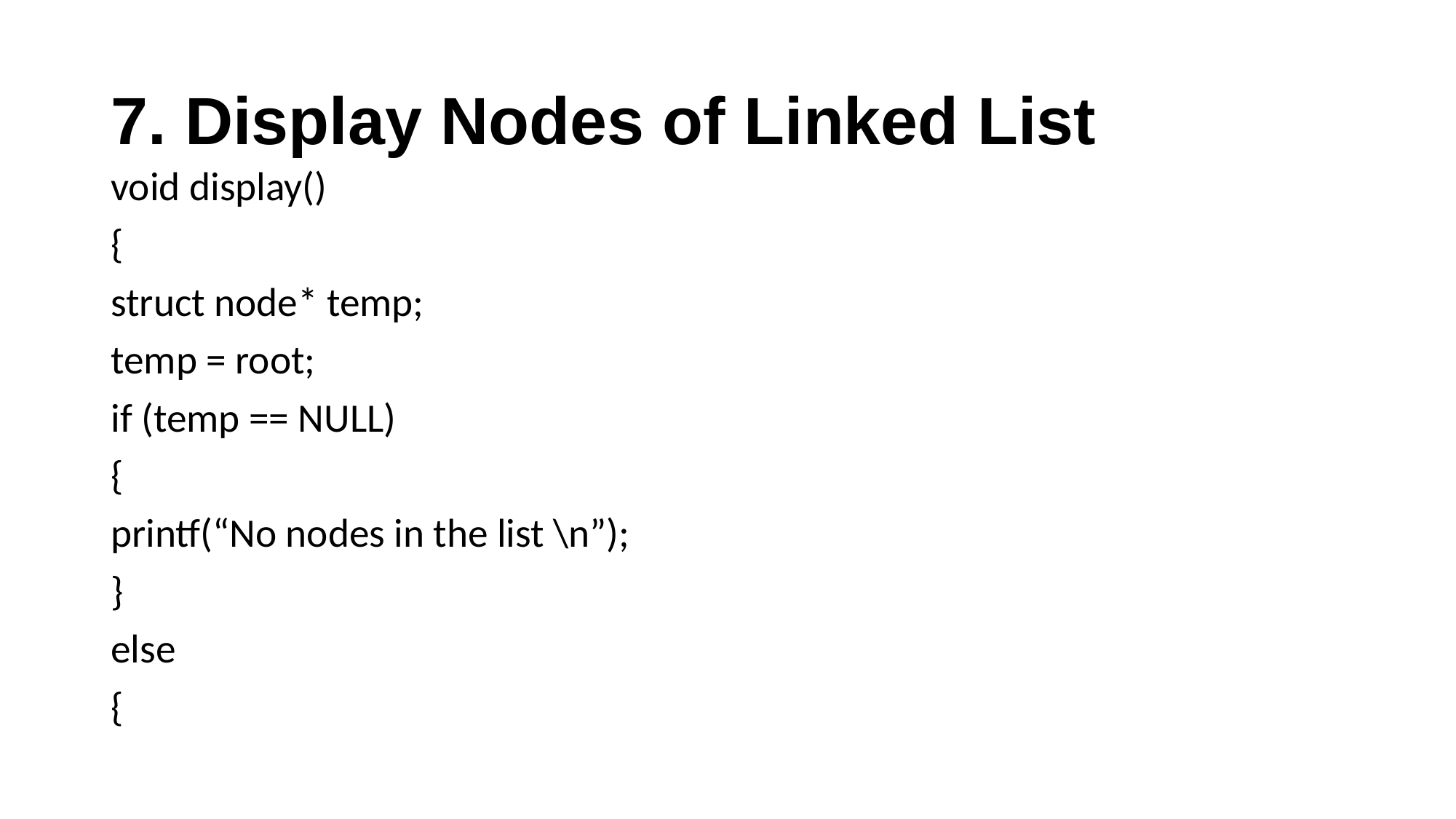

# 7. Display Nodes of Linked List
void display()
{
struct node* temp;
temp = root;
if (temp == NULL)
{
printf(“No nodes in the list \n”);
}
else
{